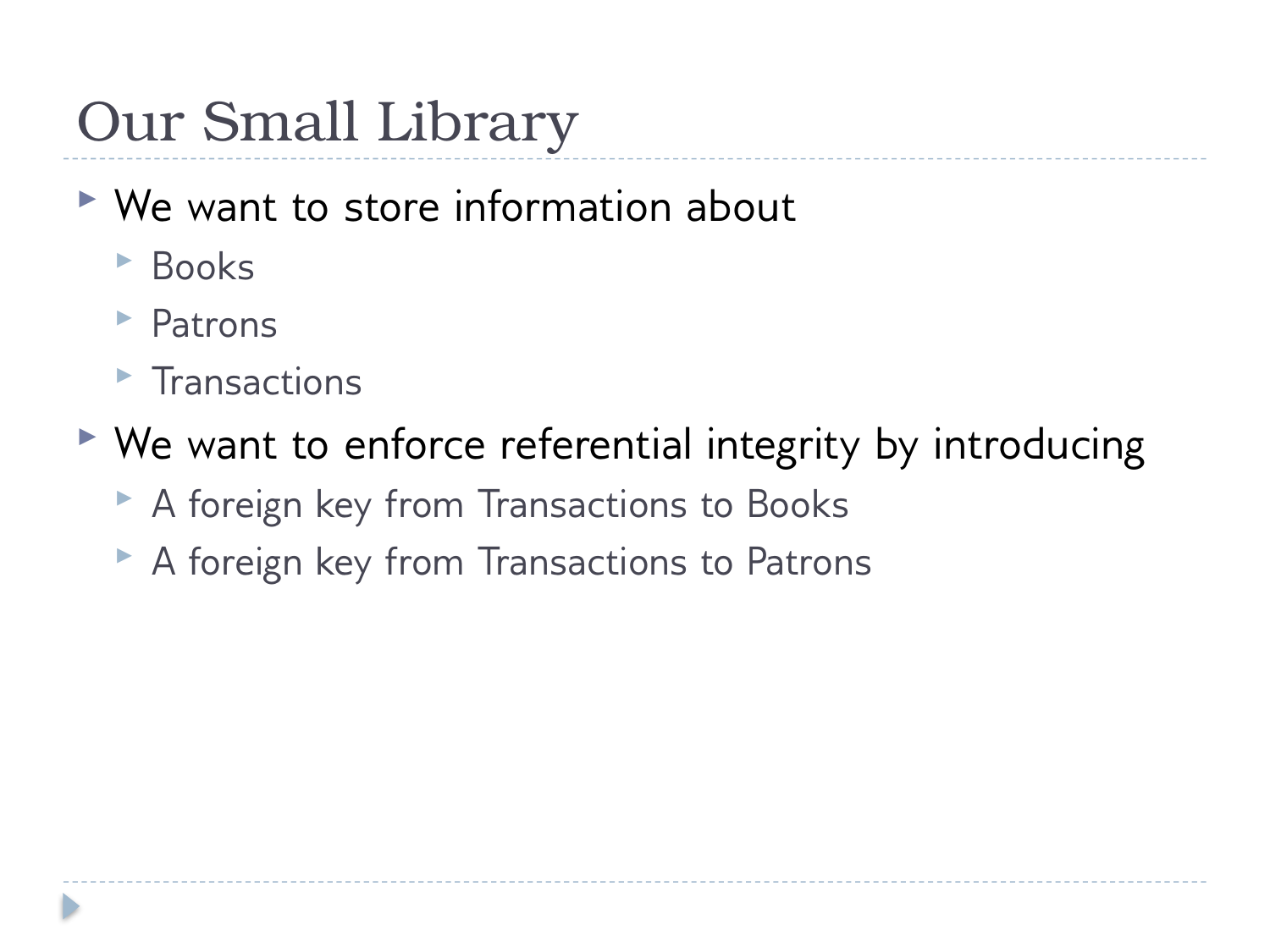

# Our Small Library
We want to store information about
Books
Patrons
Transactions
We want to enforce referential integrity by introducing
A foreign key from Transactions to Books
A foreign key from Transactions to Patrons